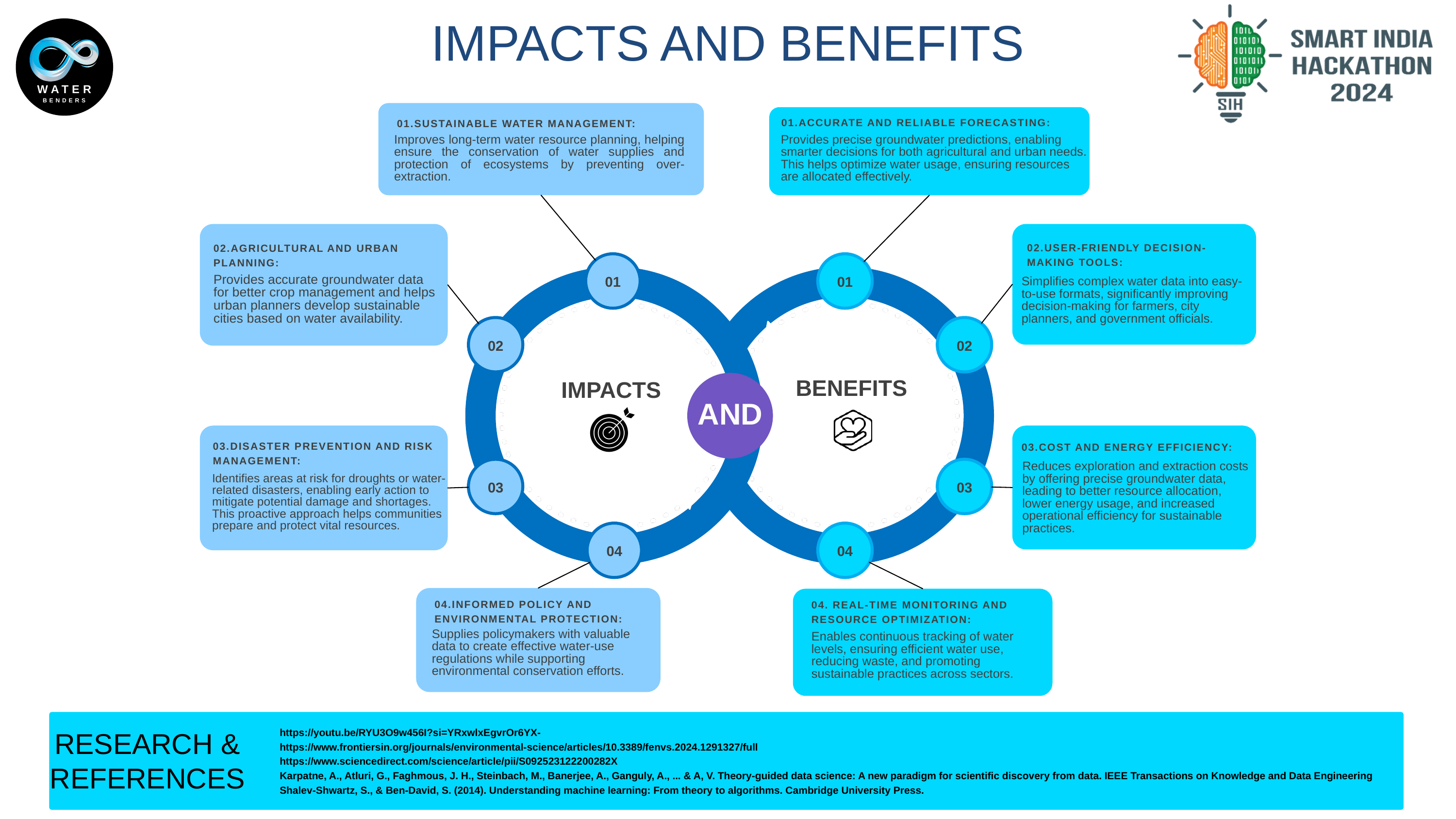

IMPACTS AND BENEFITS

WATER
BENDERS

01.ACCURATE AND RELIABLE FORECASTING:
01.SUSTAINABLE WATER MANAGEMENT:
Provides precise groundwater predictions, enabling smarter decisions for both agricultural and urban needs. This helps optimize water usage, ensuring resources are allocated effectively.
Improves long-term water resource planning, helping ensure the conservation of water supplies and protection of ecosystems by preventing over-extraction.

02.USER-FRIENDLY DECISION-MAKING TOOLS:
02.AGRICULTURAL AND URBAN PLANNING:

01

01
Provides accurate groundwater data for better crop management and helps urban planners develop sustainable cities based on water availability.
Simplifies complex water data into easy-to-use formats, significantly improving decision-making for farmers, city planners, and government officials.

02

02

 BENEFITS
IMPACTS
AND

03.DISASTER PREVENTION AND RISK MANAGEMENT:
03.COST AND ENERGY EFFICIENCY:

03

03
Reduces exploration and extraction costs by offering precise groundwater data, leading to better resource allocation, lower energy usage, and increased operational efficiency for sustainable practices.

Identifies areas at risk for droughts or water-related disasters, enabling early action to mitigate potential damage and shortages. This proactive approach helps communities prepare and protect vital resources.

04

04

04.INFORMED POLICY AND ENVIRONMENTAL PROTECTION:
04. REAL-TIME MONITORING AND RESOURCE OPTIMIZATION:
Supplies policymakers with valuable data to create effective water-use regulations while supporting environmental conservation efforts.

Enables continuous tracking of water levels, ensuring efficient water use, reducing waste, and promoting sustainable practices across sectors.

https://youtu.be/RYU3O9w456I?si=YRxwlxEgvrOr6YX-
https://www.frontiersin.org/journals/environmental-science/articles/10.3389/fenvs.2024.1291327/full
https://www.sciencedirect.com/science/article/pii/S092523122200282X
Karpatne, A., Atluri, G., Faghmous, J. H., Steinbach, M., Banerjee, A., Ganguly, A., ... & A, V. Theory-guided data science: A new paradigm for scientific discovery from data. IEEE Transactions on Knowledge and Data Engineering
Shalev-Shwartz, S., & Ben-David, S. (2014). Understanding machine learning: From theory to algorithms. Cambridge University Press.

RESEARCH & REFERENCES